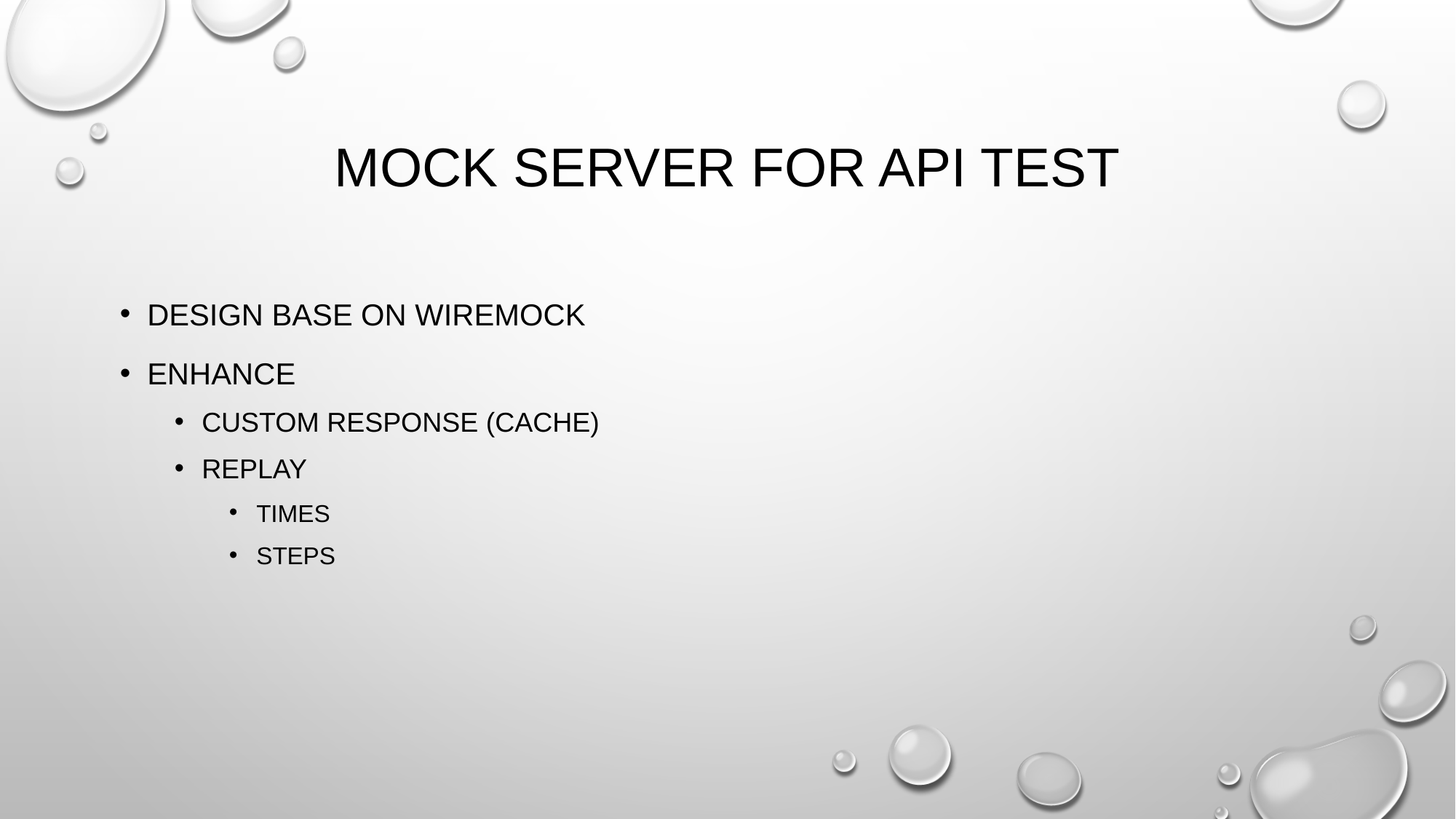

# Mock server for api test
Design base on wiremock
Enhance
Custom response (cache)
Replay
Times
steps